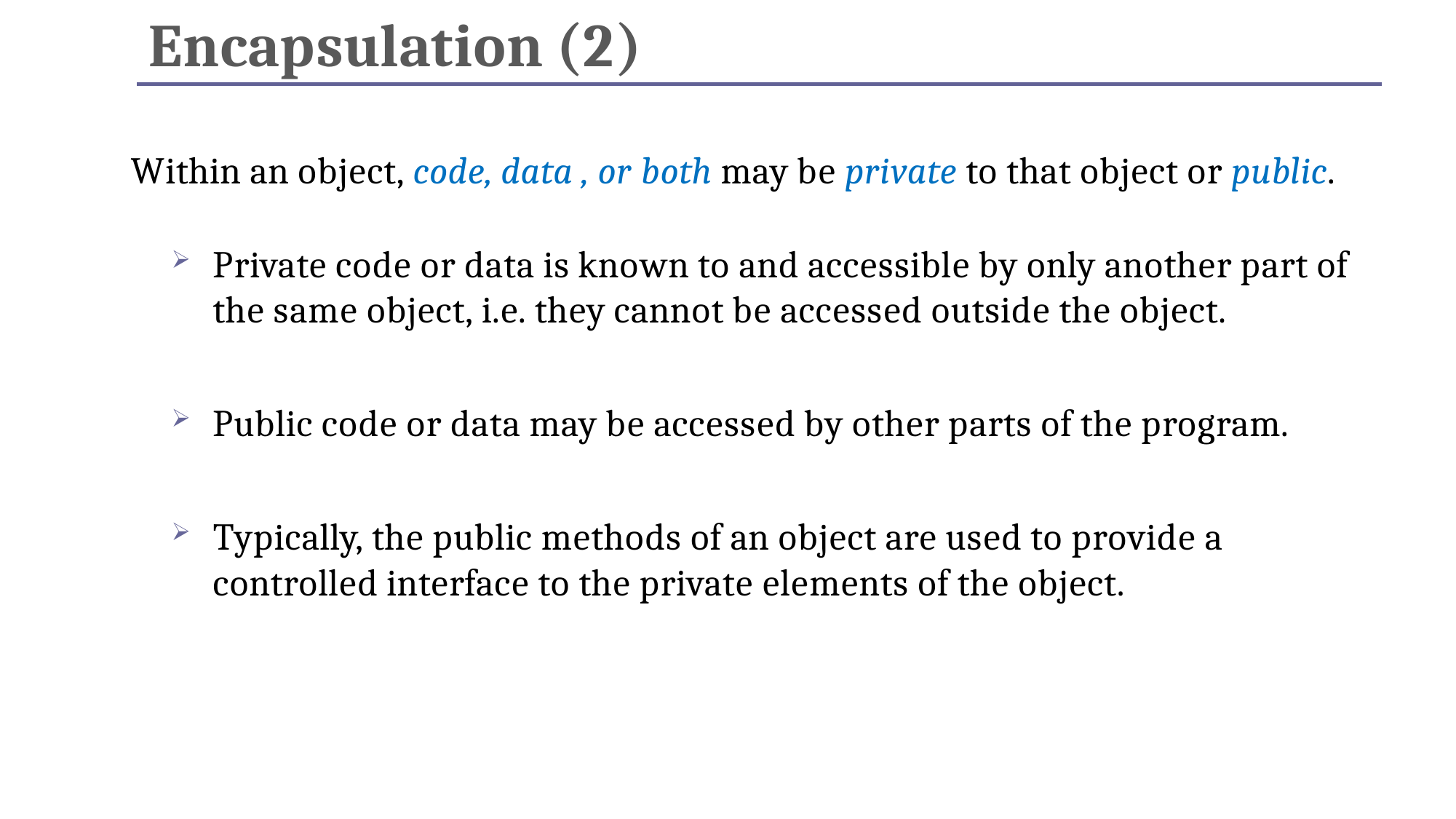

# Encapsulation (2)
Within an object, code, data , or both may be private to that object or public.

Private code or data is known to and accessible by only another part of the same object, i.e. they cannot be accessed outside the object.

Public code or data may be accessed by other parts of the program.

Typically, the public methods of an object are used to provide a controlled interface to the private elements of the object.